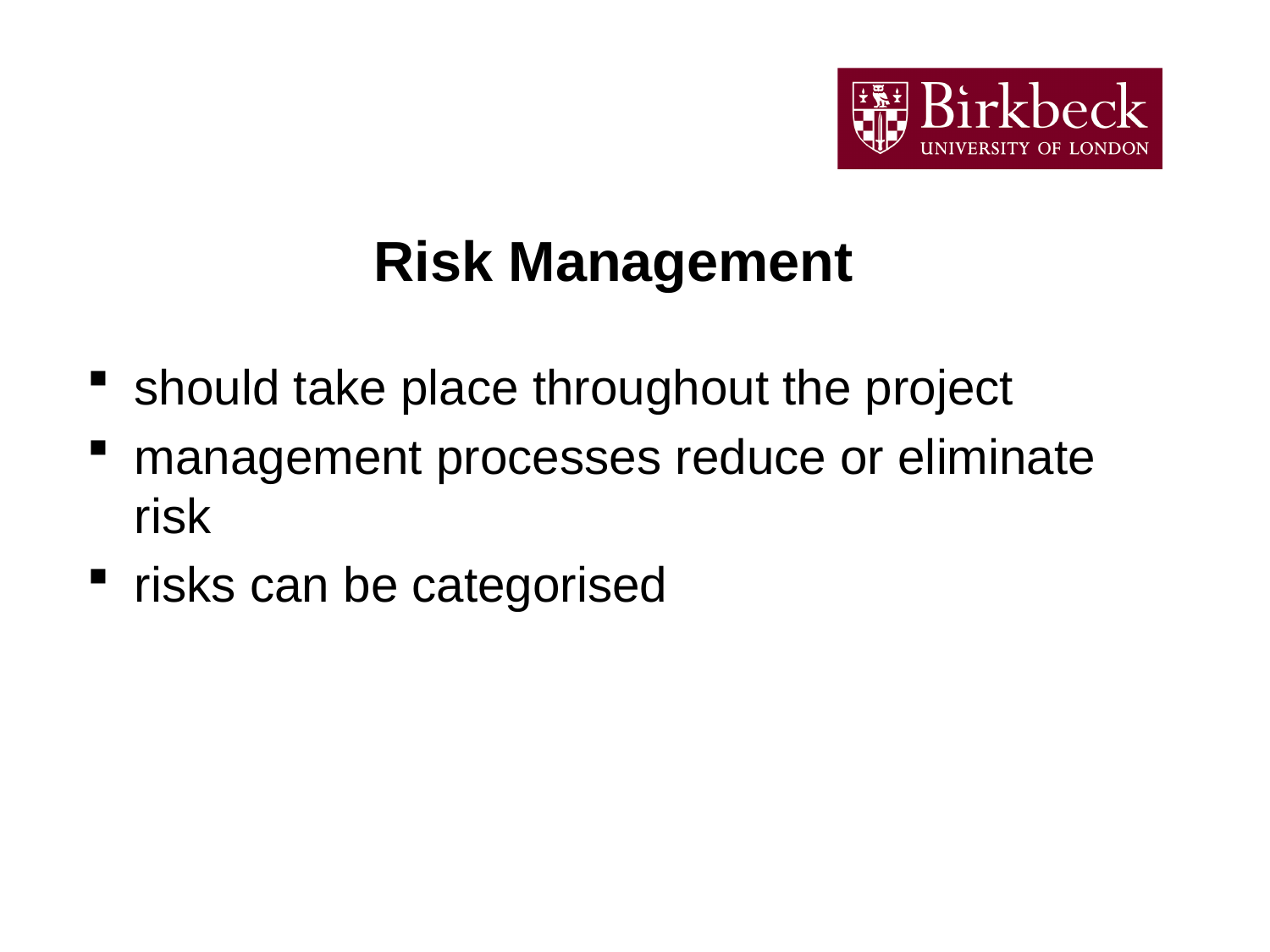

# Risk Management
should take place throughout the project
management processes reduce or eliminate risk
risks can be categorised